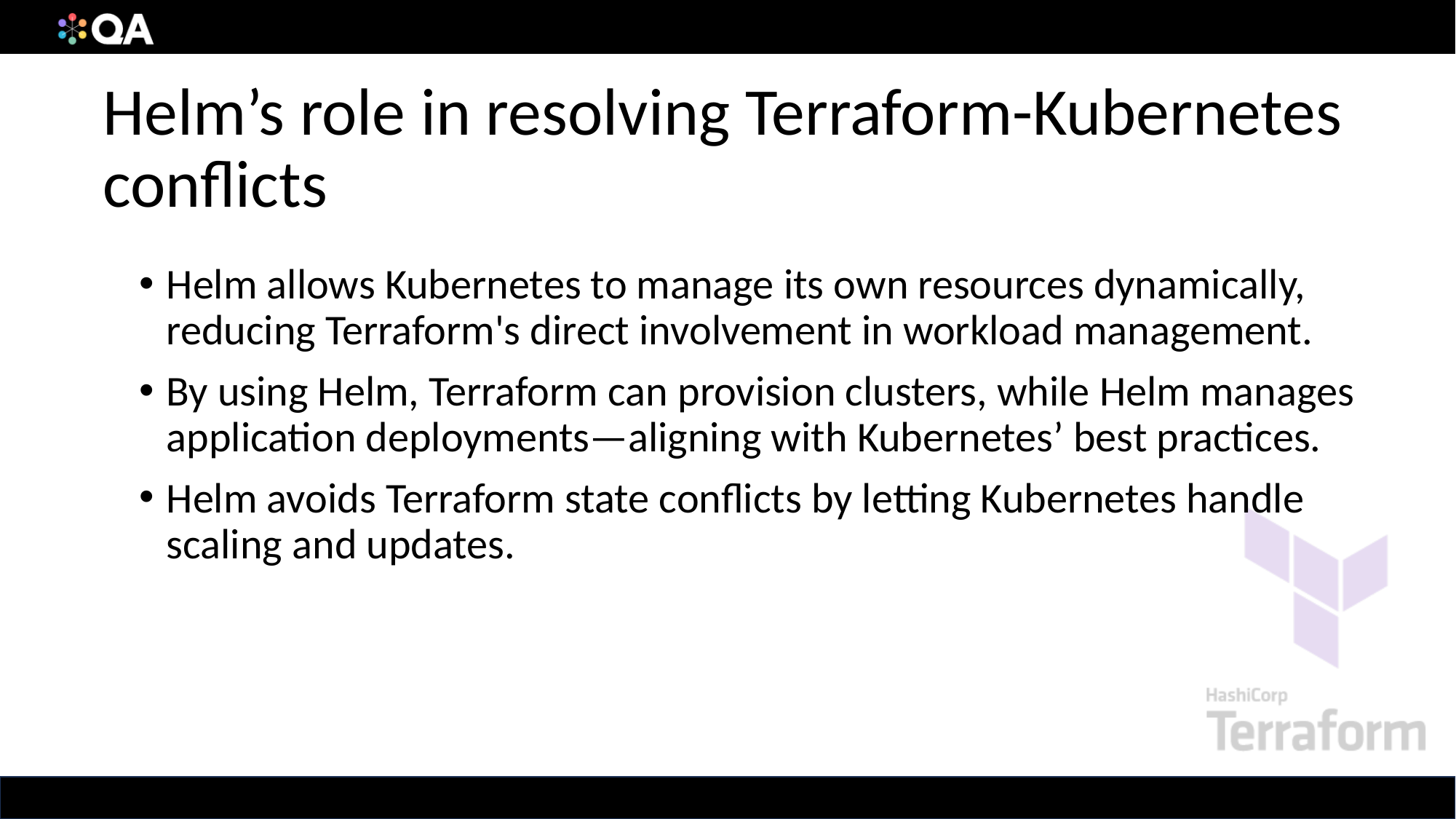

# Helm’s role in resolving Terraform-Kubernetes conflicts
Helm allows Kubernetes to manage its own resources dynamically, reducing Terraform's direct involvement in workload management.
By using Helm, Terraform can provision clusters, while Helm manages application deployments—aligning with Kubernetes’ best practices.
Helm avoids Terraform state conflicts by letting Kubernetes handle scaling and updates.